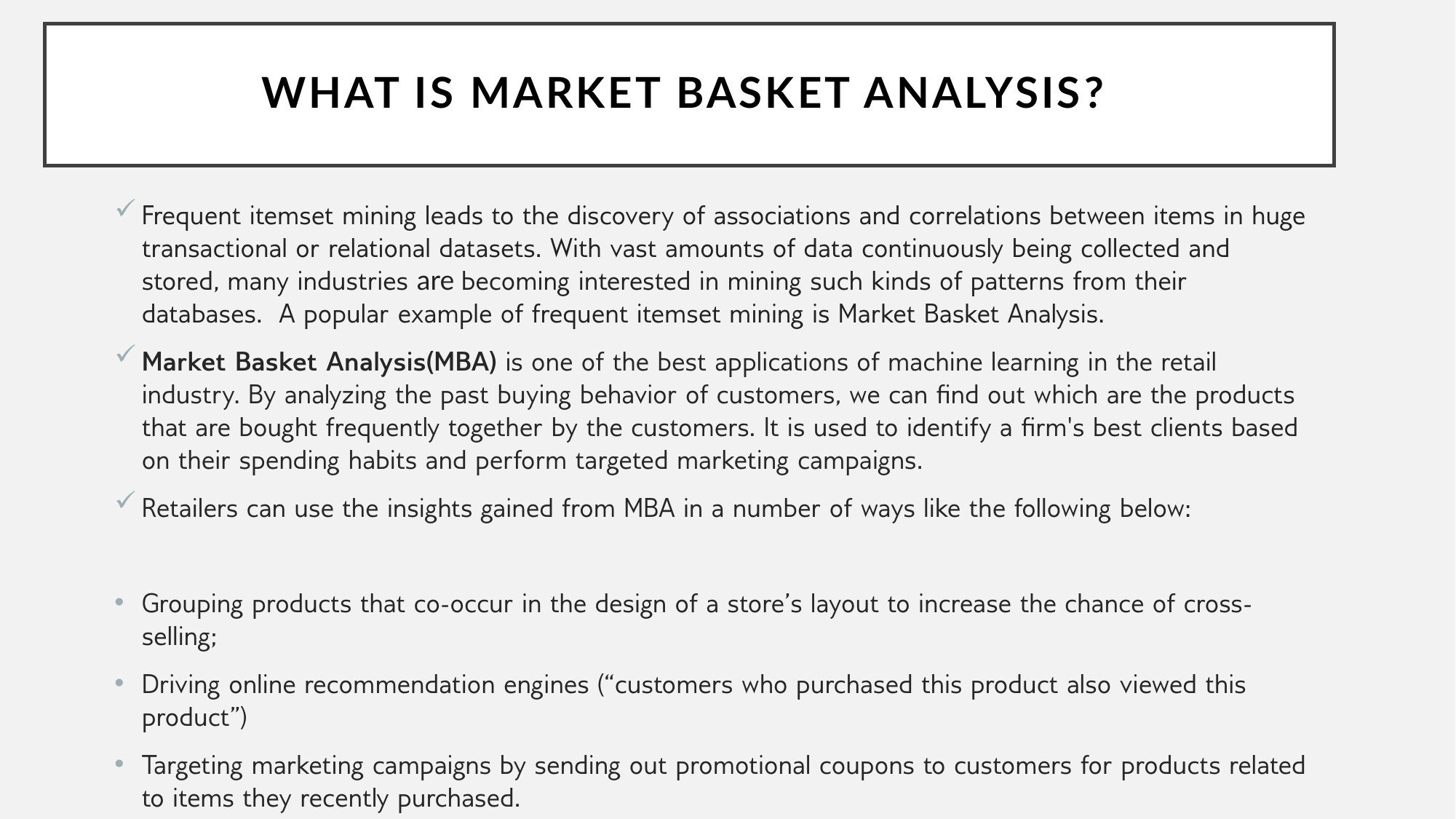

# What is Market Basket Analysis?
Frequent itemset mining leads to the discovery of associations and correlations between items in huge transactional or relational datasets. With vast amounts of data continuously being collected and stored, many industries are becoming interested in mining such kinds of patterns from their databases.  A popular example of frequent itemset mining is Market Basket Analysis.
Market Basket Analysis(MBA) is one of the best applications of machine learning in the retail industry. By analyzing the past buying behavior of customers, we can find out which are the products that are bought frequently together by the customers. It is used to identify a firm's best clients based on their spending habits and perform targeted marketing campaigns.
Retailers can use the insights gained from MBA in a number of ways like the following below:

Grouping products that co-occur in the design of a store’s layout to increase the chance of cross-selling;
Driving online recommendation engines (“customers who purchased this product also viewed this product”)
Targeting marketing campaigns by sending out promotional coupons to customers for products related to items they recently purchased.